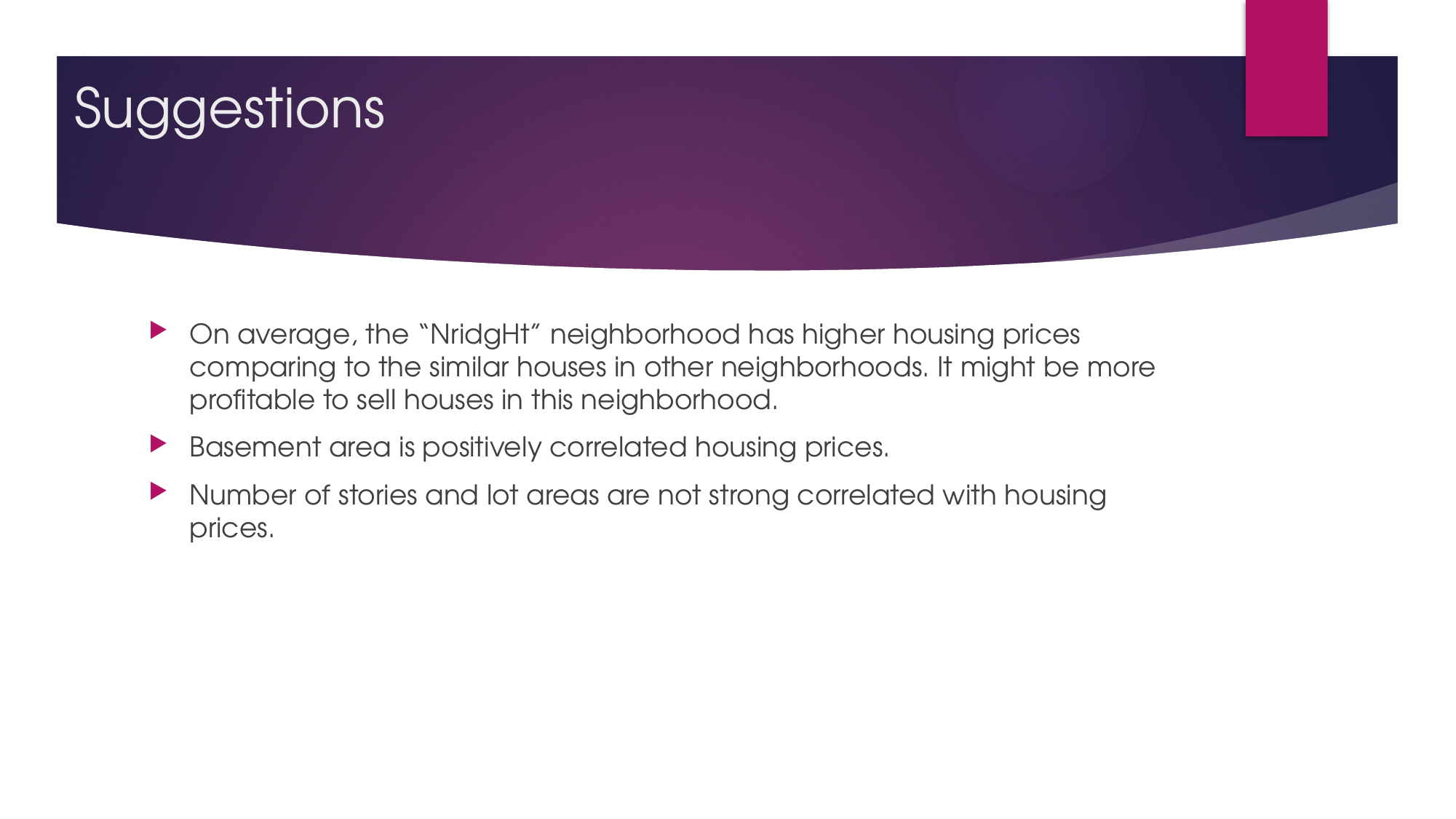

# Suggestions
On average, the “NridgHt” neighborhood has higher housing prices comparing to the similar houses in other neighborhoods. It might be more profitable to sell houses in this neighborhood.
Basement area is positively correlated housing prices.
Number of stories and lot areas are not strong correlated with housing prices.